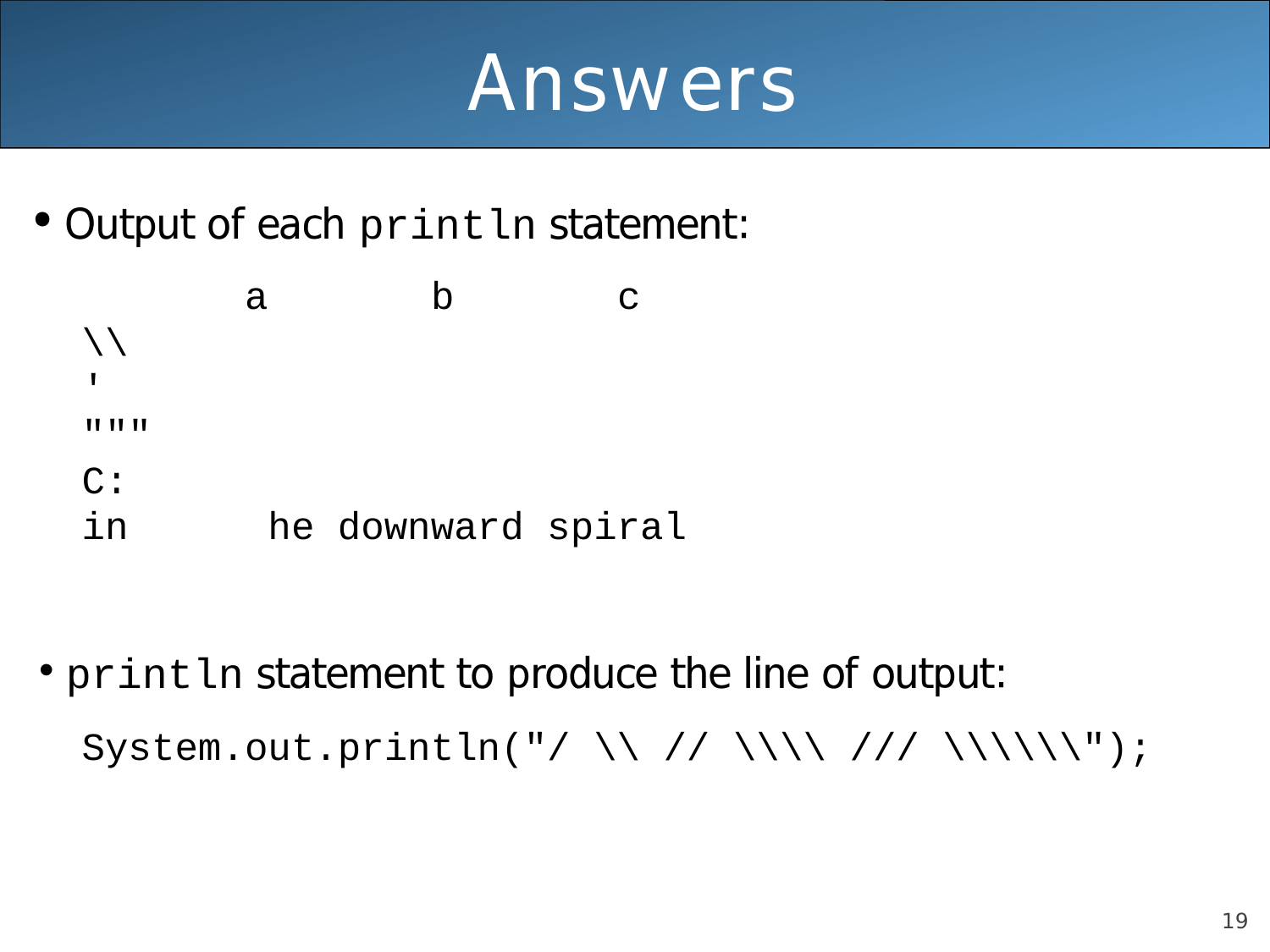

# Answers
Output of each println statement:

       a       b       c
\\
'
"""
C:
in      he downward spiral

println statement to produce the line of output:

System.out.println("/ \\ // \\\\ /// \\\\\\");